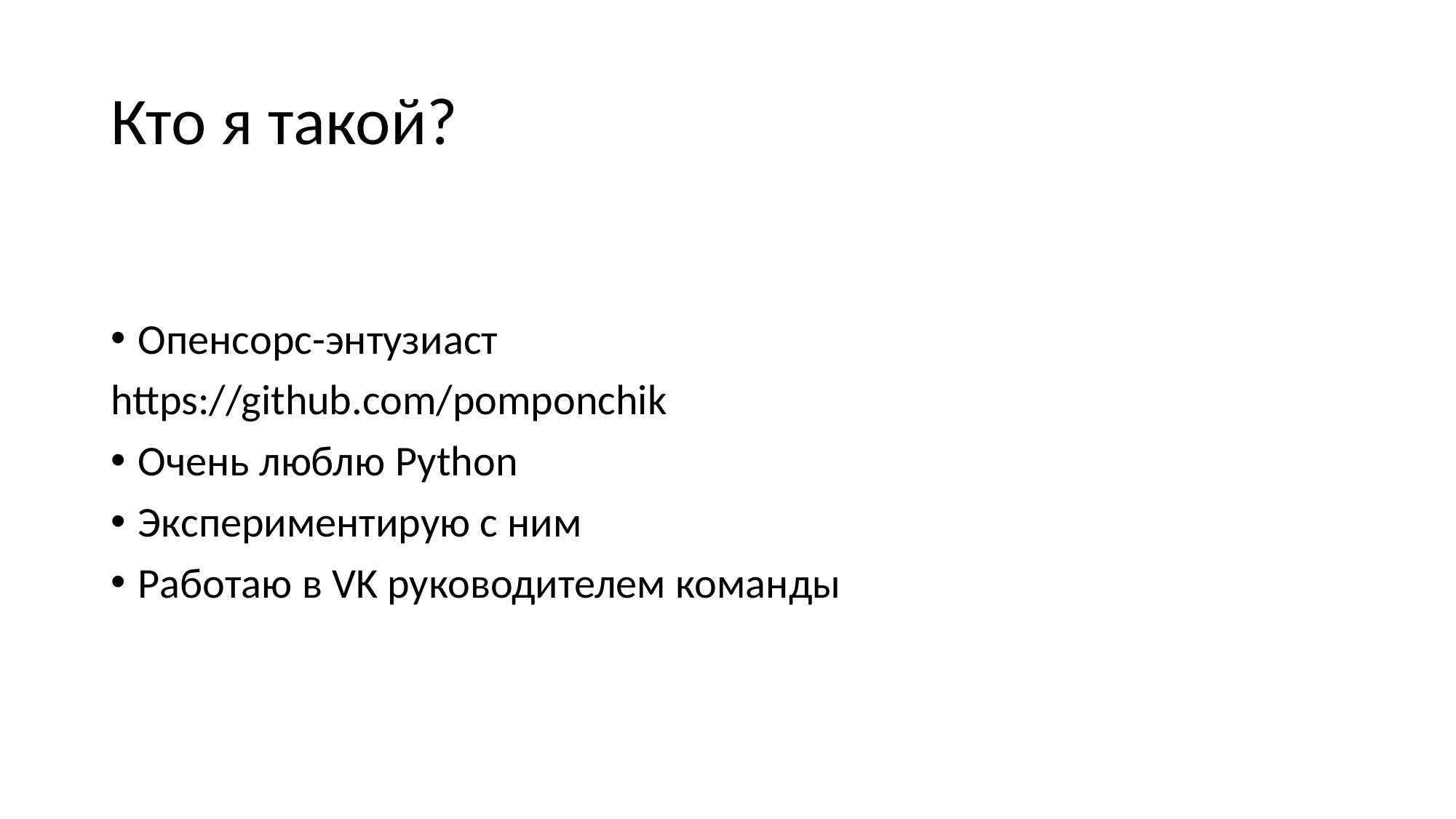

# Кто я такой?
Опенсорс-энтузиаст
https://github.com/pomponchik
Очень люблю Python
Экспериментирую с ним
Работаю в VK руководителем команды